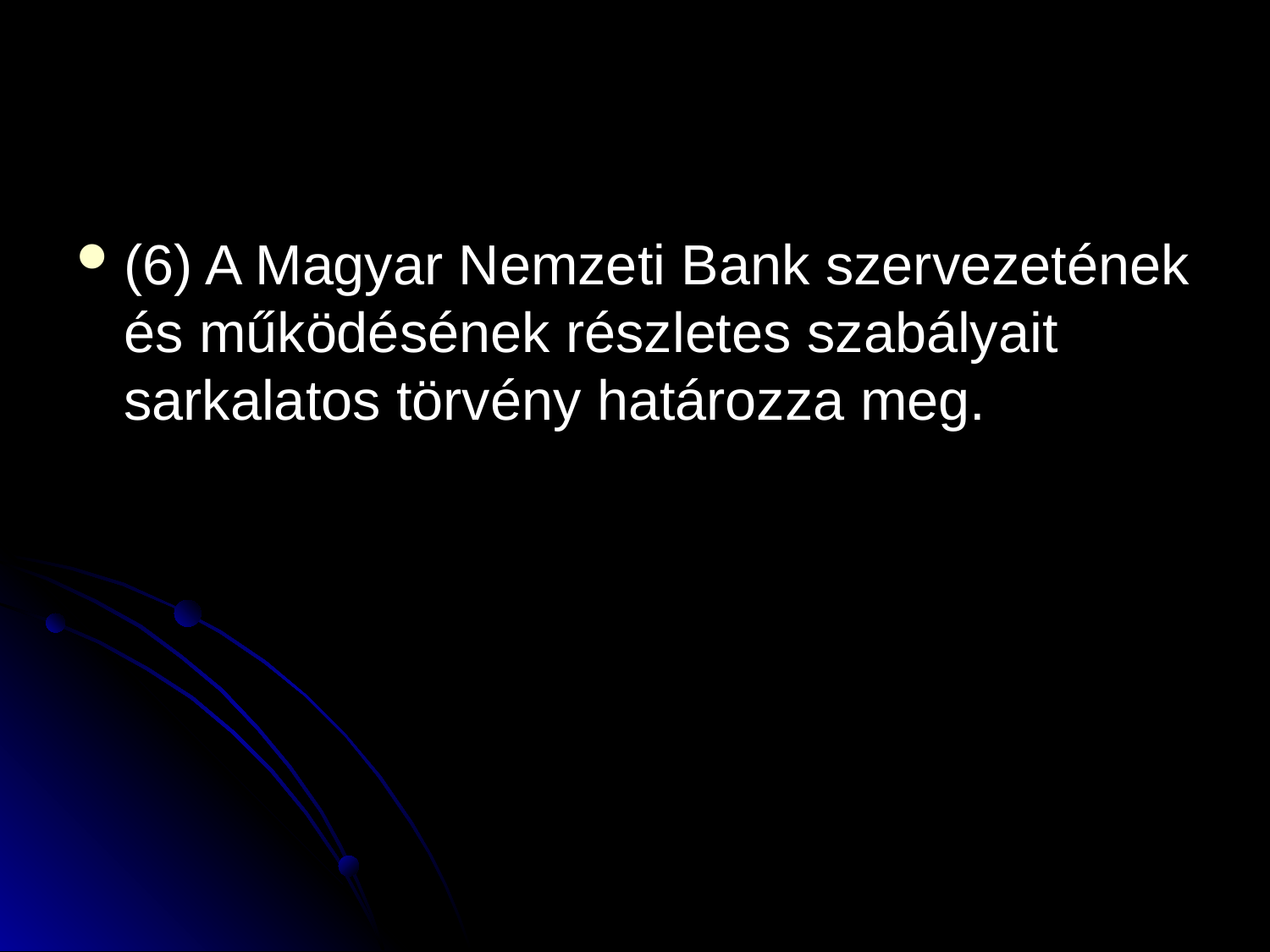

#
(6) A Magyar Nemzeti Bank szervezetének és működésének részletes szabályait sarkalatos törvény határozza meg.